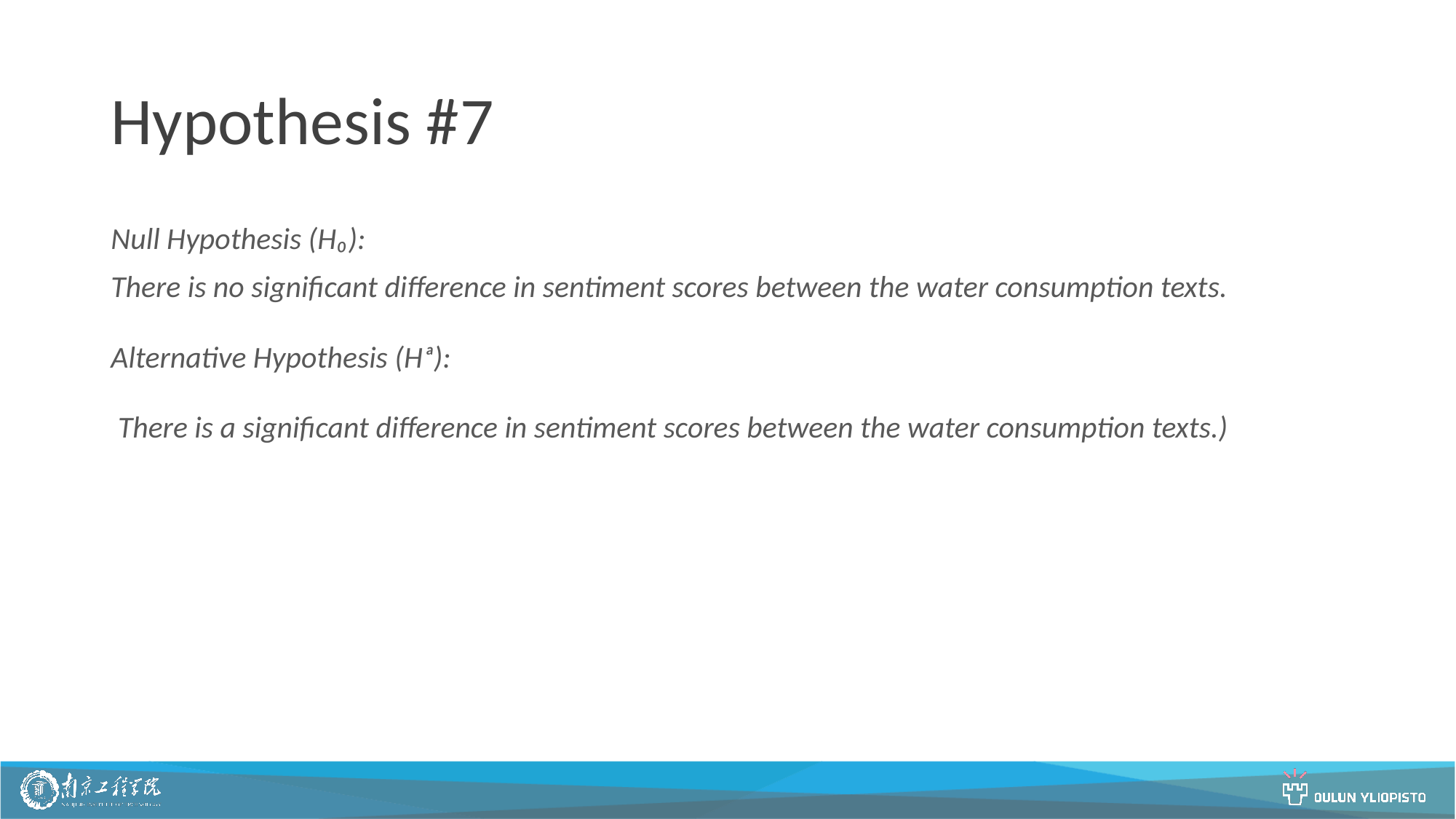

# Hypothesis #7
Null Hypothesis (H₀):
There is no significant difference in sentiment scores between the water consumption texts.
Alternative Hypothesis (Hₐ):
 There is a significant difference in sentiment scores between the water consumption texts.)